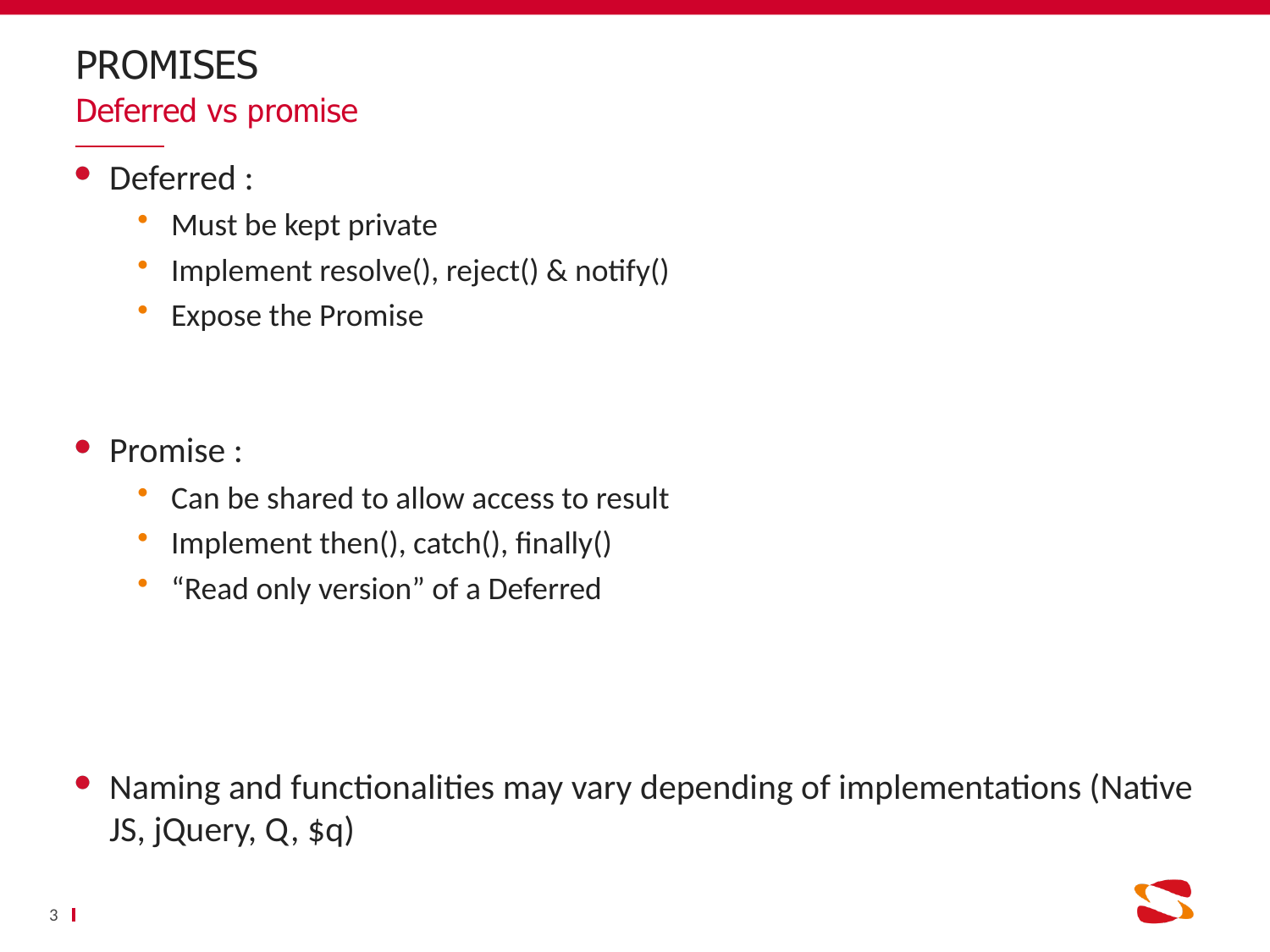

# Promises
Deferred vs promise
Deferred :
Must be kept private
Implement resolve(), reject() & notify()
Expose the Promise

Promise :
Can be shared to allow access to result
Implement then(), catch(), finally()
“Read only version” of a Deferred

Naming and functionalities may vary depending of implementations (Native JS, jQuery, Q, $q)

3